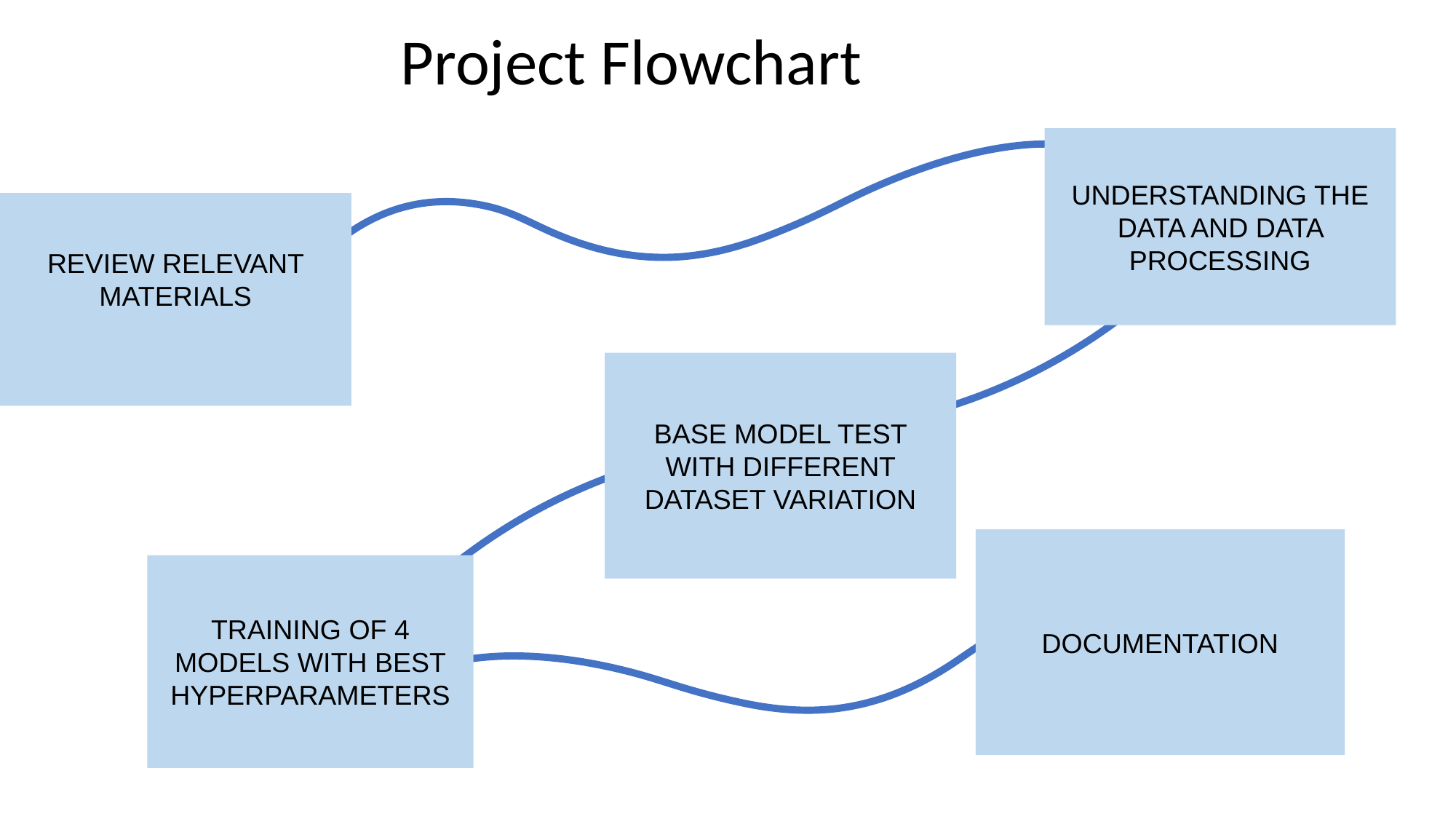

# Project Flowchart
Understanding the data and data processing
Review relevant materials

Base model test with different dataset variation
documentation
Training of 4 models with BEST hyperparameters